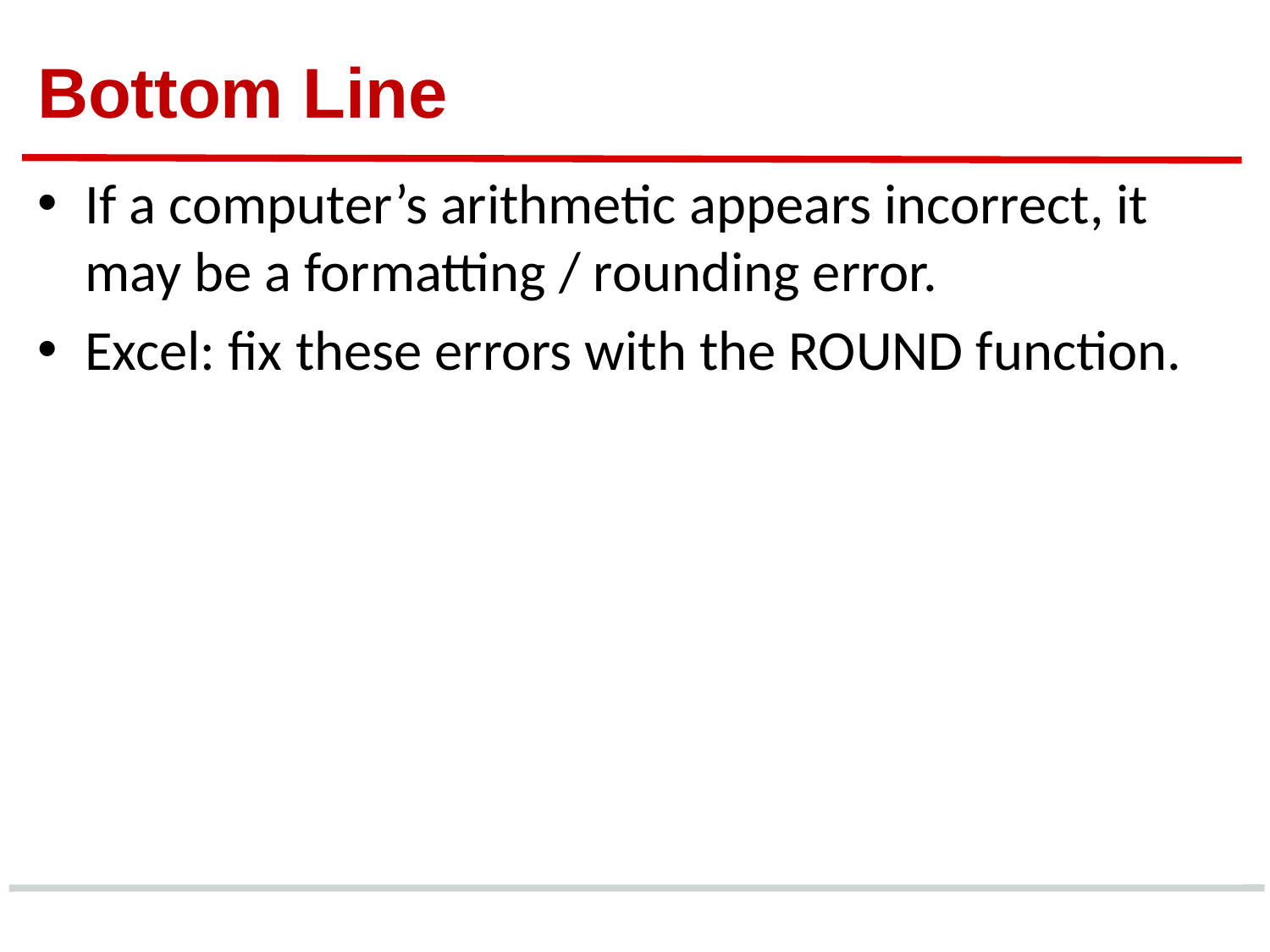

# Bottom Line
If a computer’s arithmetic appears incorrect, it may be a formatting / rounding error.
Excel: fix these errors with the ROUND function.